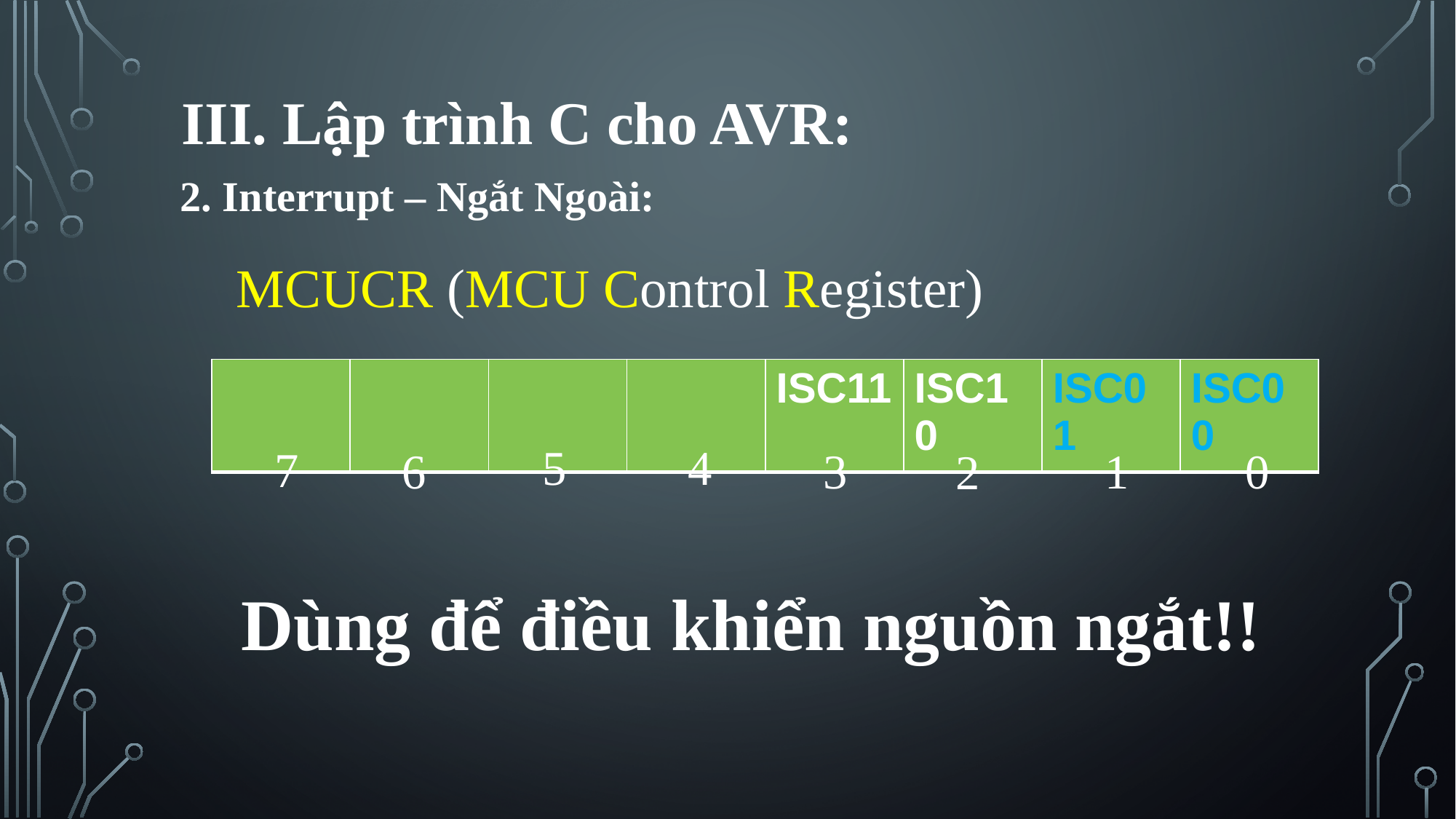

III. Lập trình C cho AVR:
2. Interrupt – Ngắt Ngoài:
MCUCR (MCU Control Register)
|  |  |  |  | ISC11 | ISC10 | ISC01 | ISC00 |
| --- | --- | --- | --- | --- | --- | --- | --- |
4
5
bit
7
6
3
1
0
2
Dùng để điều khiển nguồn ngắt!!